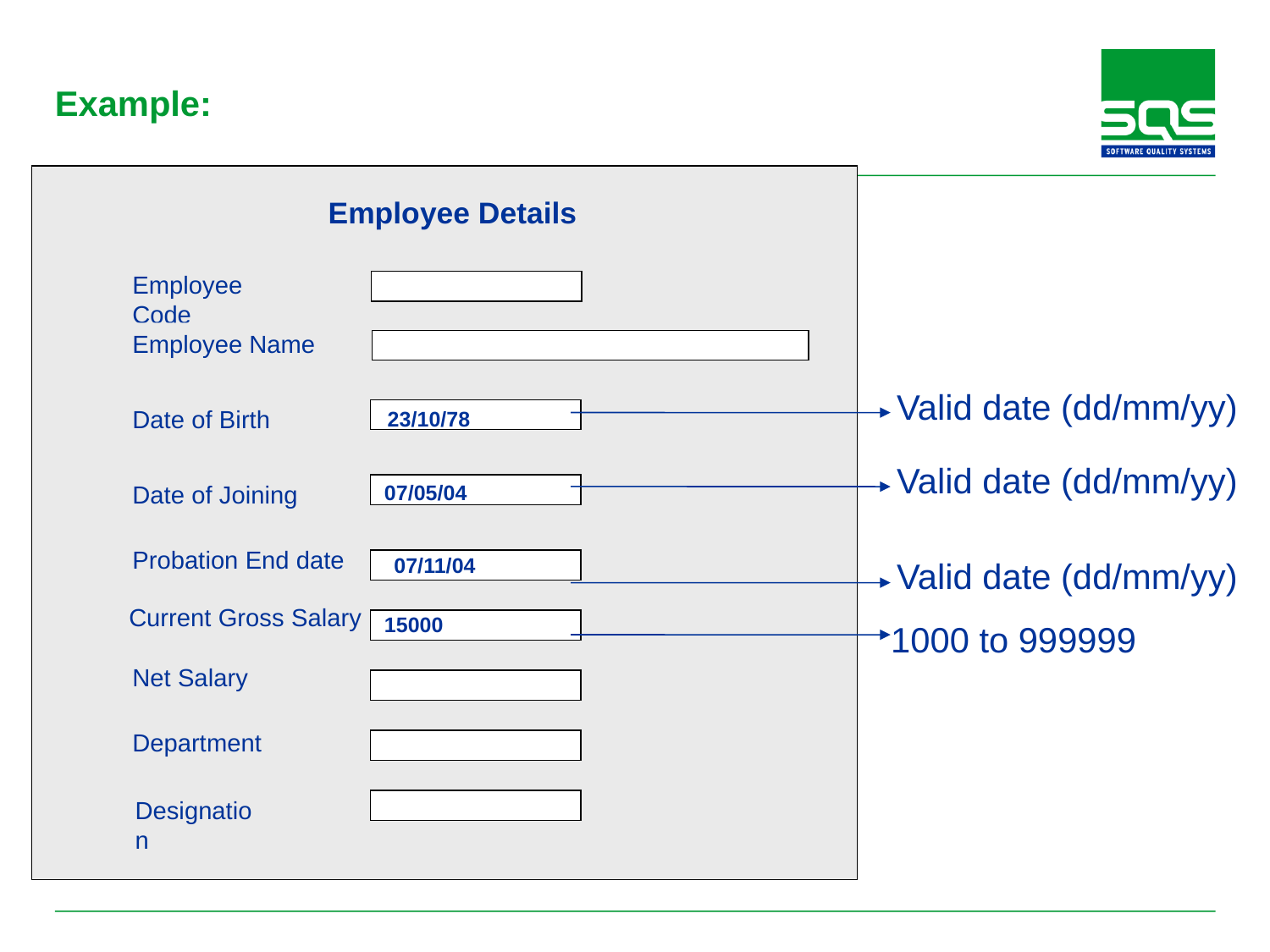

# Example:

Employee Details
Employee Code

Employee Name

Date of Birth

Date of Joining

Probation End date

Current Gross Salary

Net Salary

Department

Designation

Valid date (dd/mm/yy)
23/10/78

Valid date (dd/mm/yy)
07/05/04

07/11/04
Valid date (dd/mm/yy)

15000
1000 to 999999